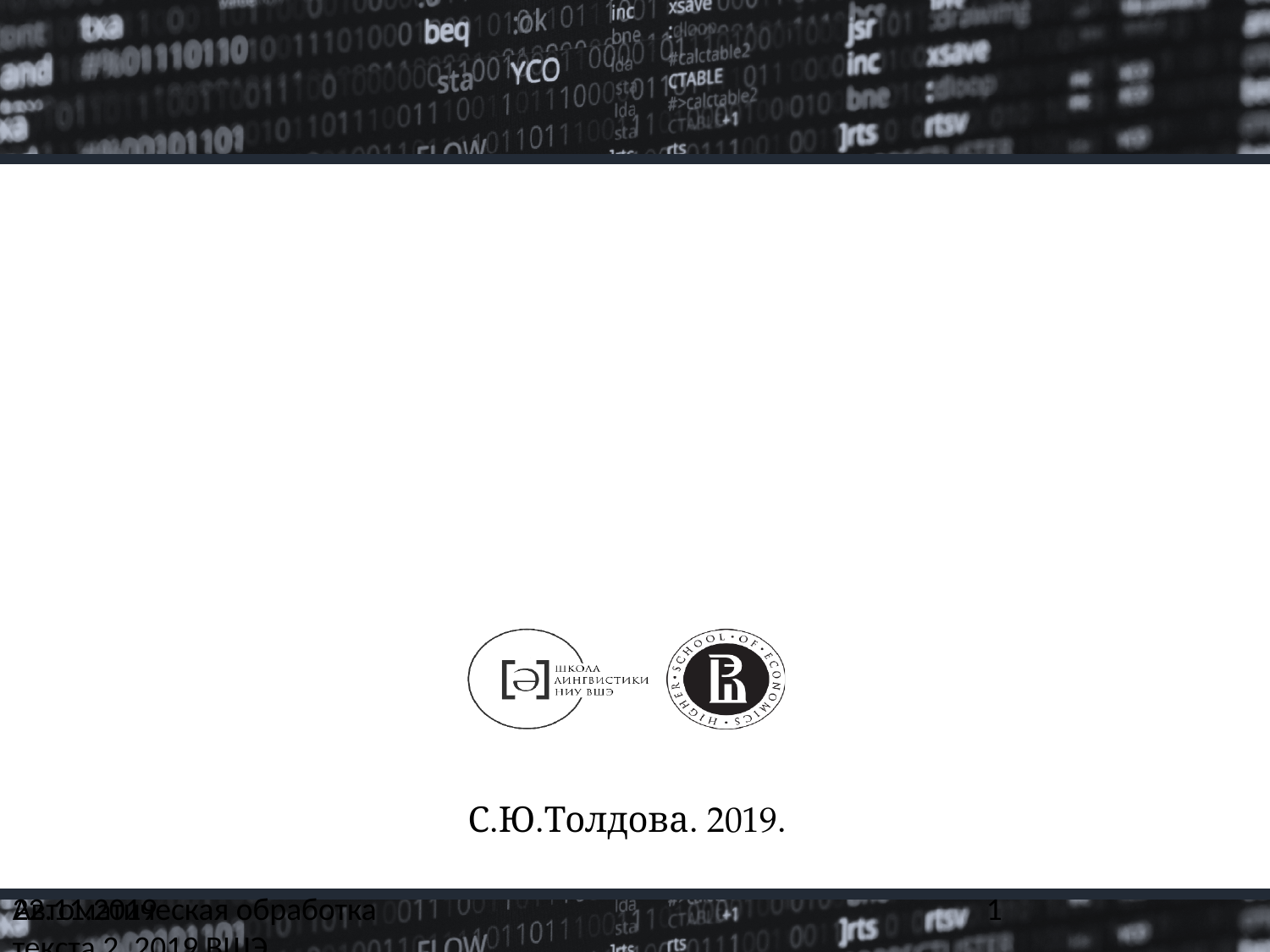

22.11.2019
Автоматическая обработка текста 2. 2019 ВШЭ. С.Ю.Толдова
1